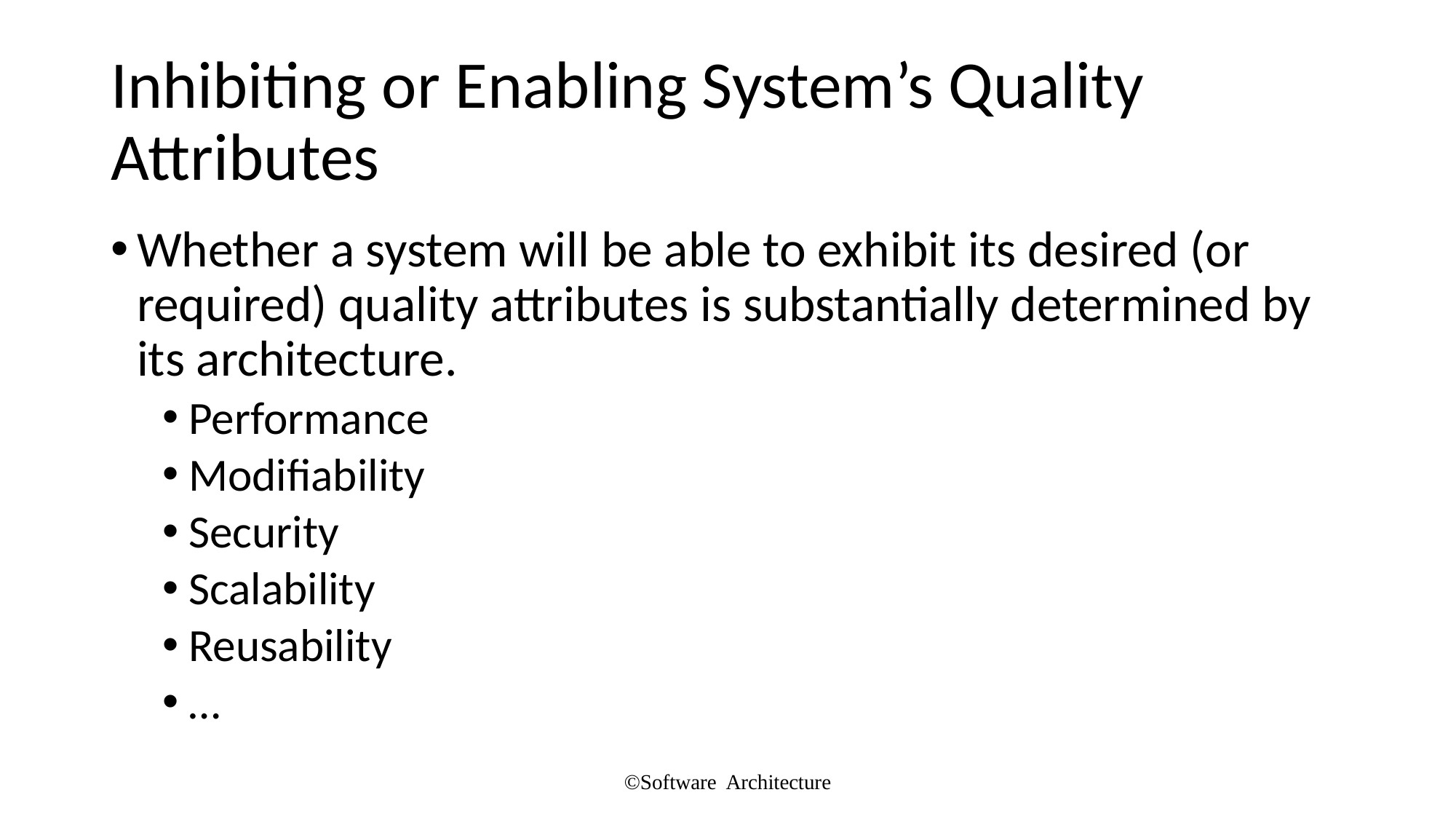

# Inhibiting or Enabling System’s Quality Attributes
Whether a system will be able to exhibit its desired (or required) quality attributes is substantially determined by its architecture.
Performance
Modifiability
Security
Scalability
Reusability
…
©Software  Architecture